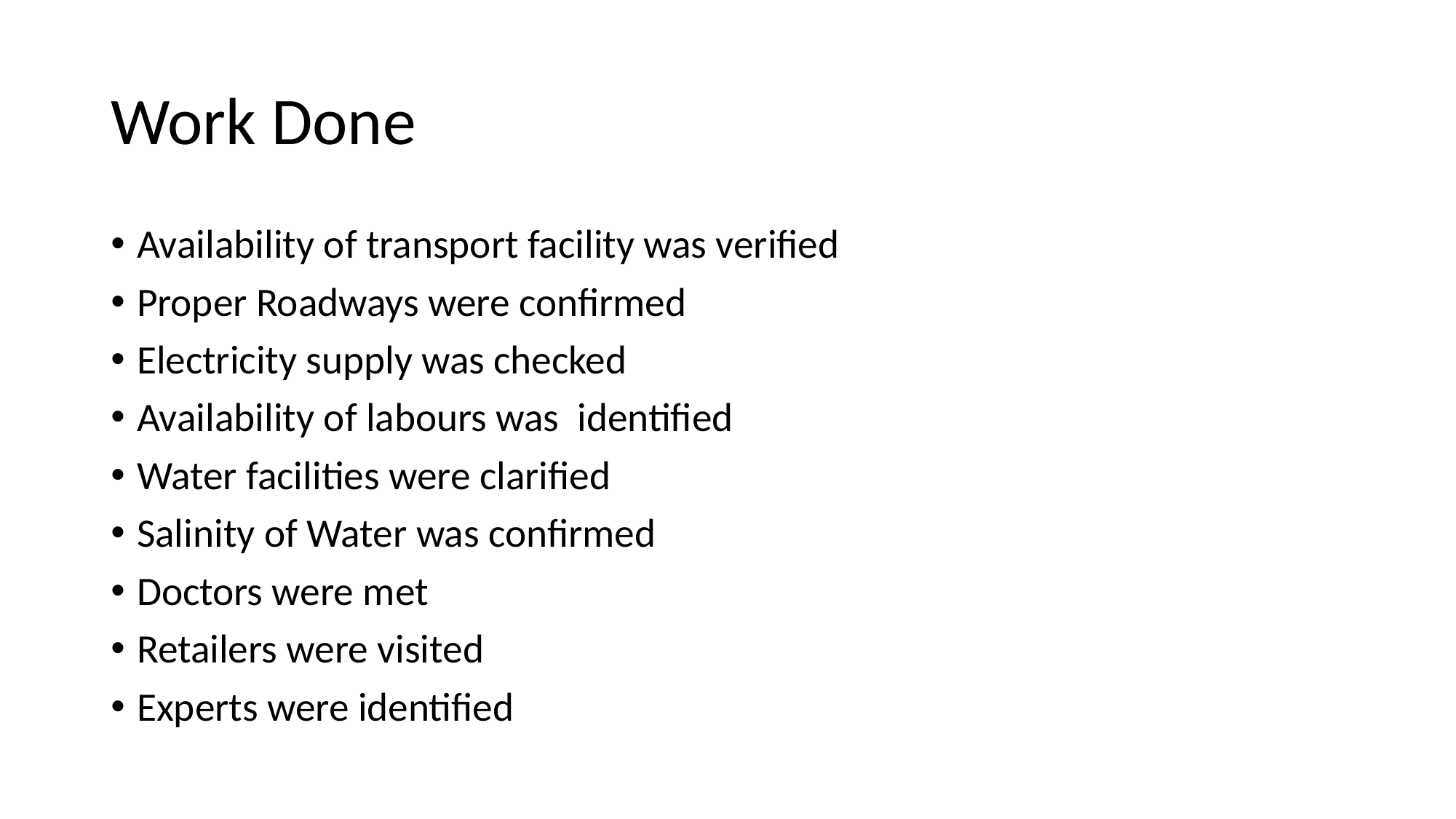

# Work Done
Availability of transport facility was verified
Proper Roadways were confirmed
Electricity supply was checked
Availability of labours was  identified
Water facilities were clarified
Salinity of Water was confirmed
Doctors were met
Retailers were visited
Experts were identified